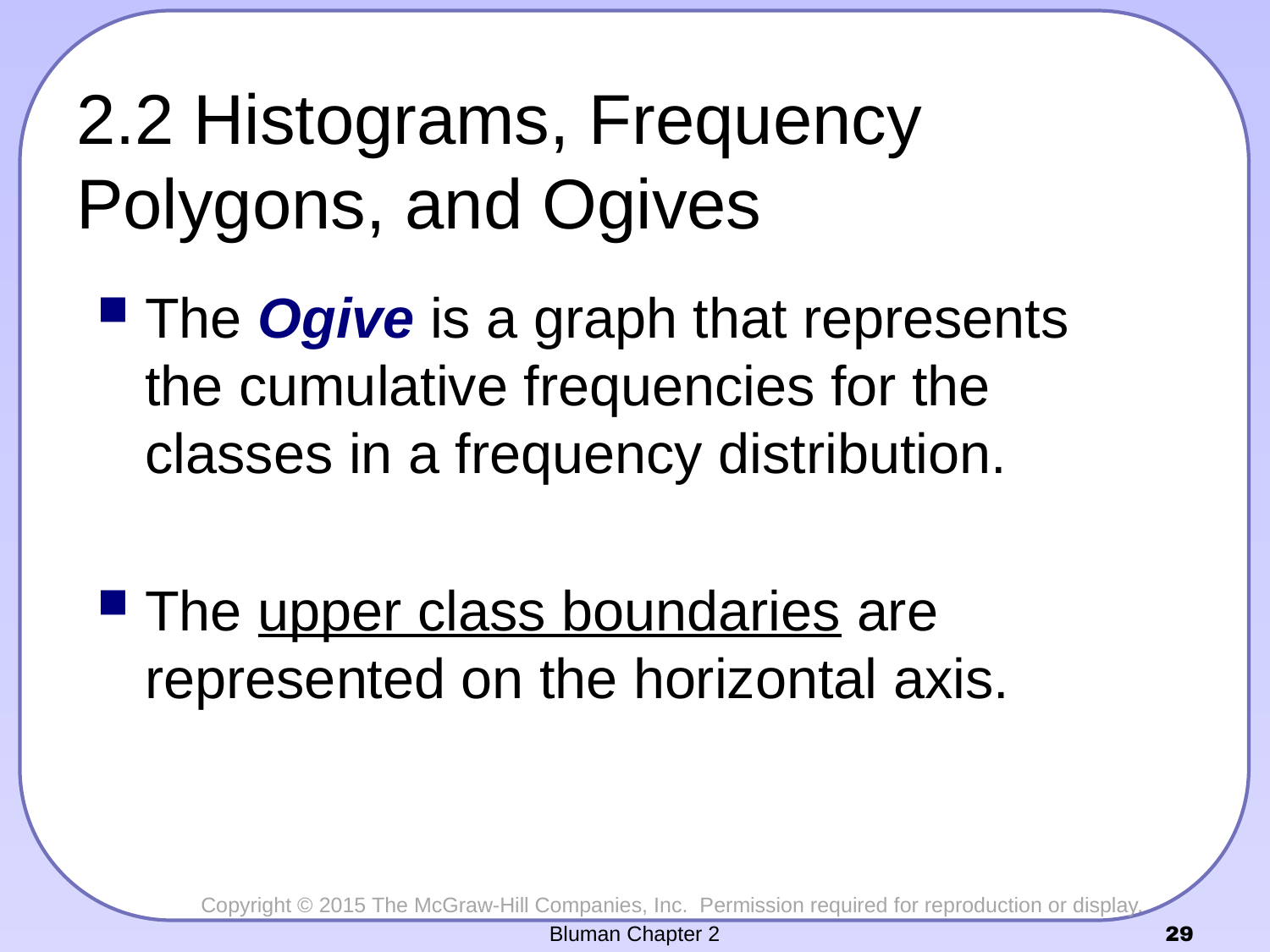

# 2.2 Histograms, Frequency Polygons, and Ogives
The Ogive is a graph that represents the cumulative frequencies for the classes in a frequency distribution.

The upper class boundaries are represented on the horizontal axis.
Bluman Chapter 2
29